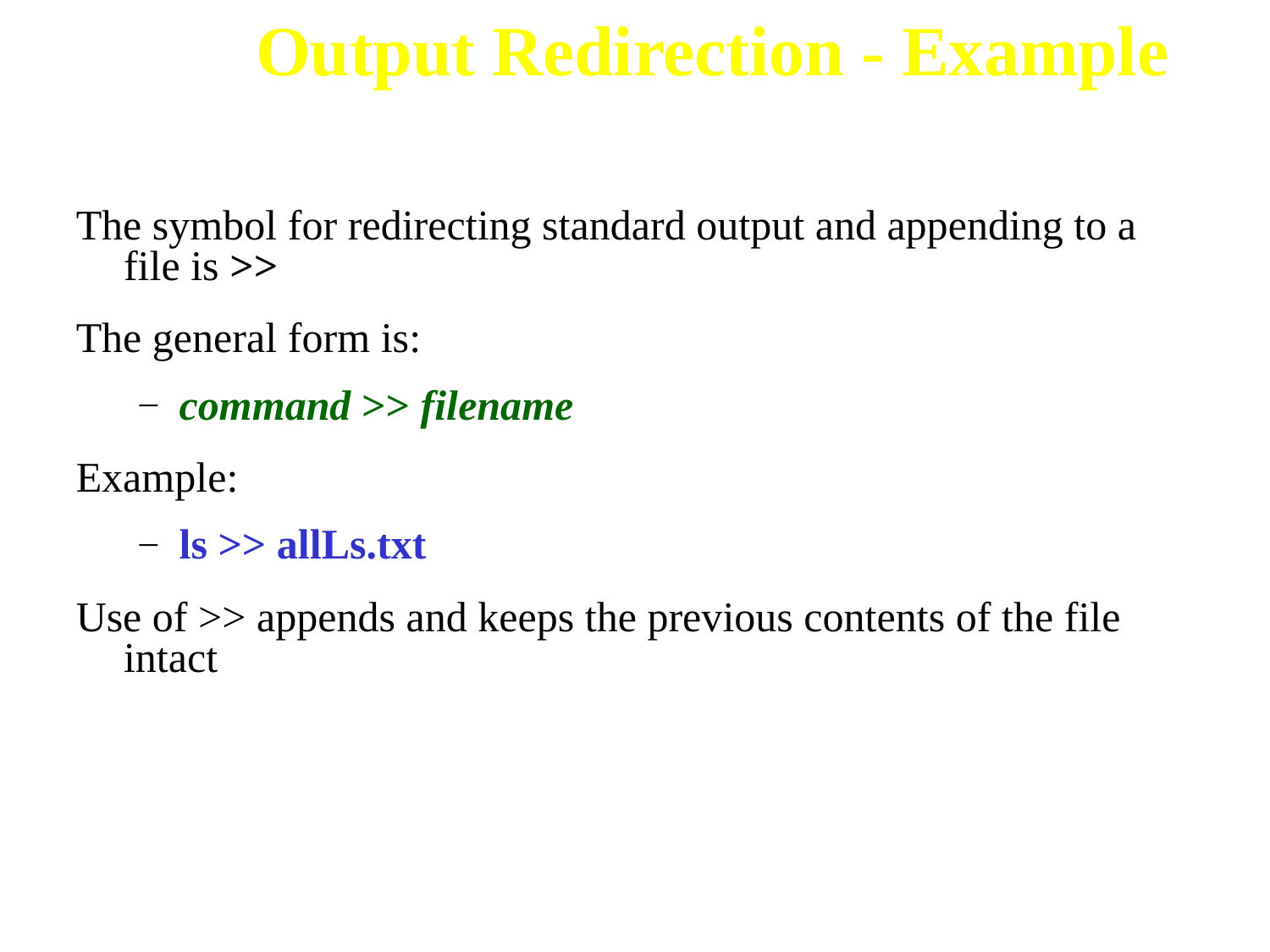

# Output Redirection - Example
The symbol for redirecting standard output and appending to a file is >>
The general form is:
command >> filename
Example:
ls >> allLs.txt
Use of >> appends and keeps the previous contents of the file intact